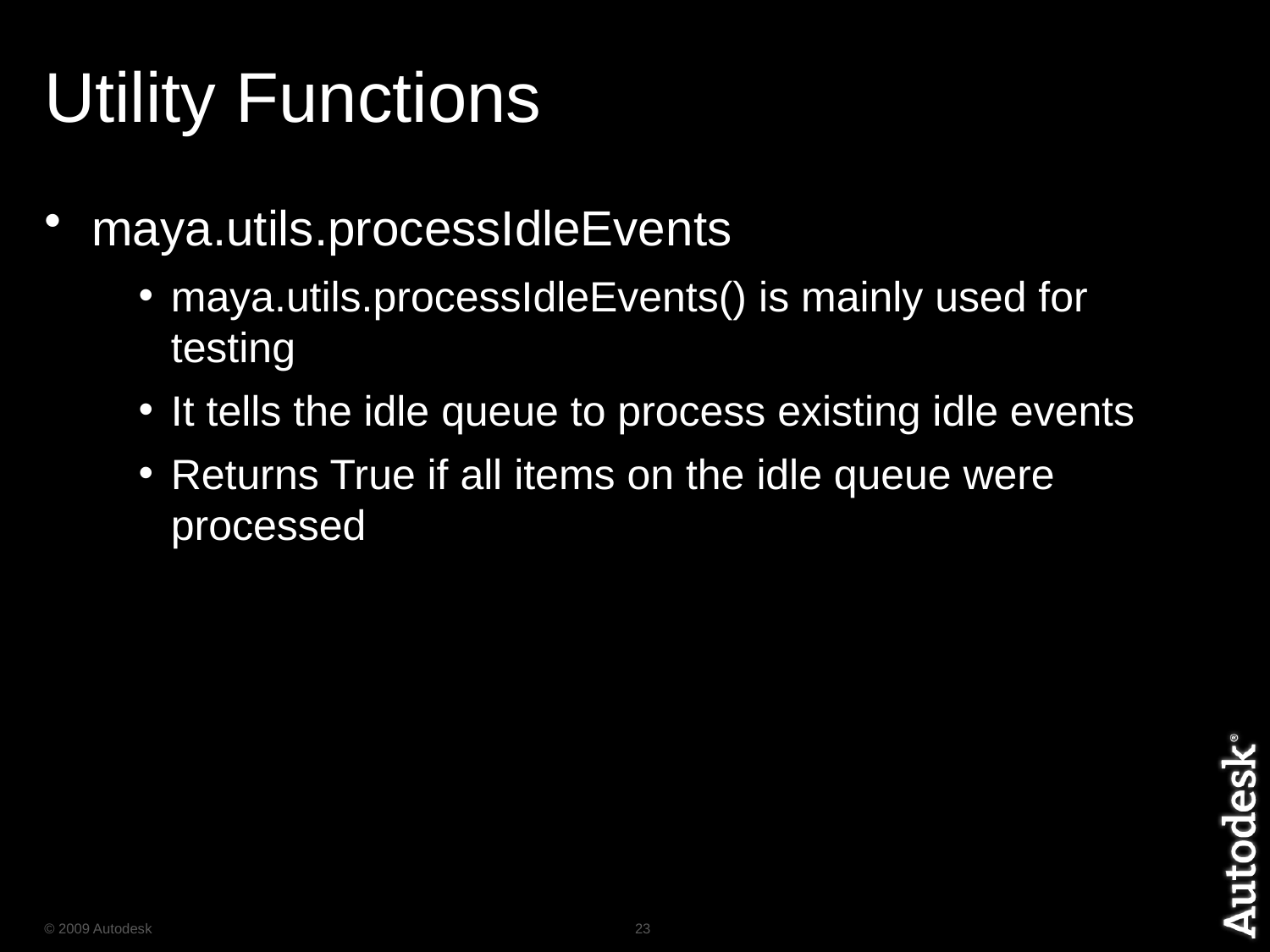

# Utility Functions
maya.utils.processIdleEvents
maya.utils.processIdleEvents() is mainly used for testing
It tells the idle queue to process existing idle events
Returns True if all items on the idle queue were processed